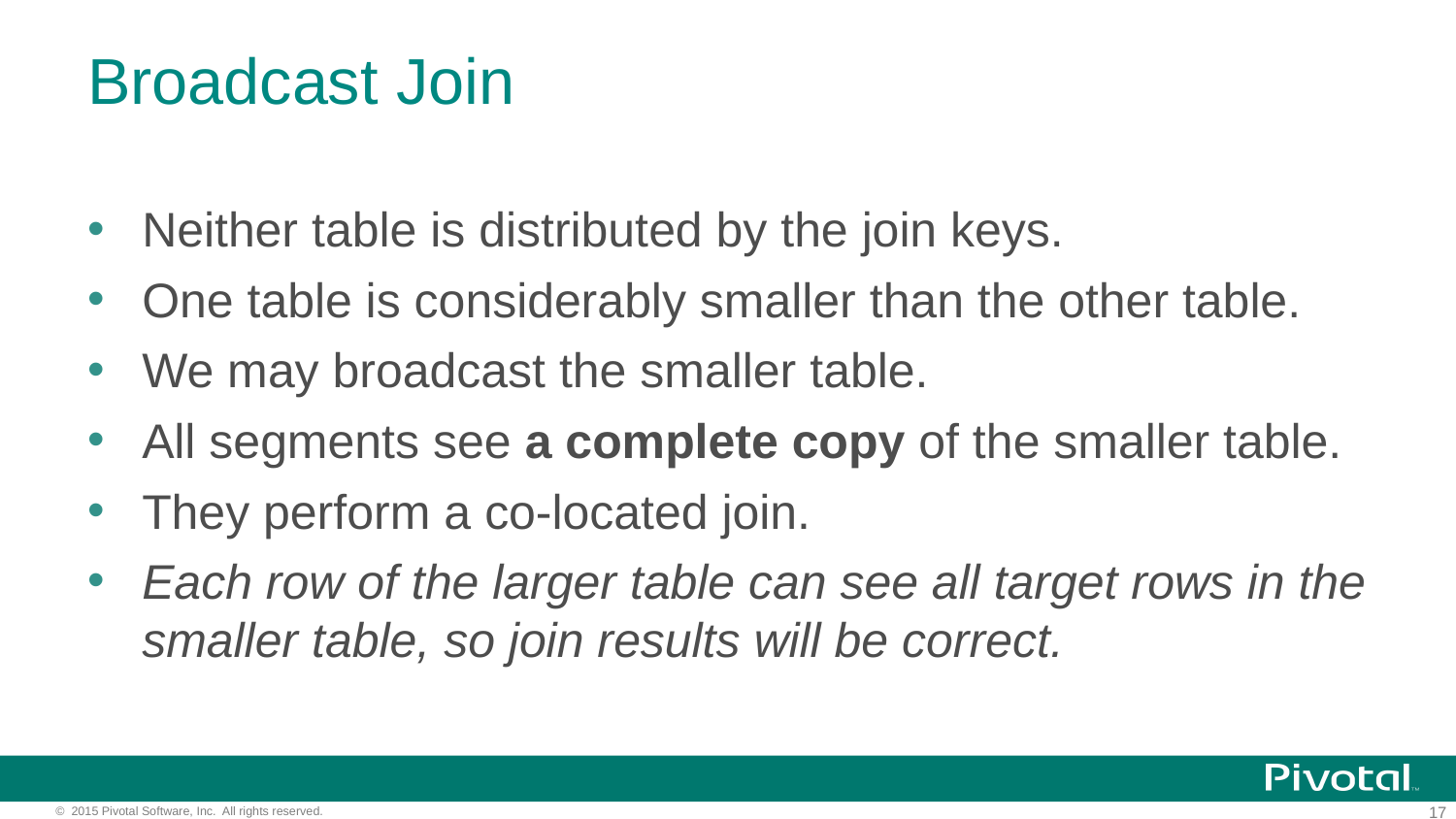

# Broadcast Join
Neither table is distributed by the join keys.
One table is considerably smaller than the other table.
We may broadcast the smaller table.
All segments see a complete copy of the smaller table.
They perform a co-located join.
Each row of the larger table can see all target rows in the smaller table, so join results will be correct.